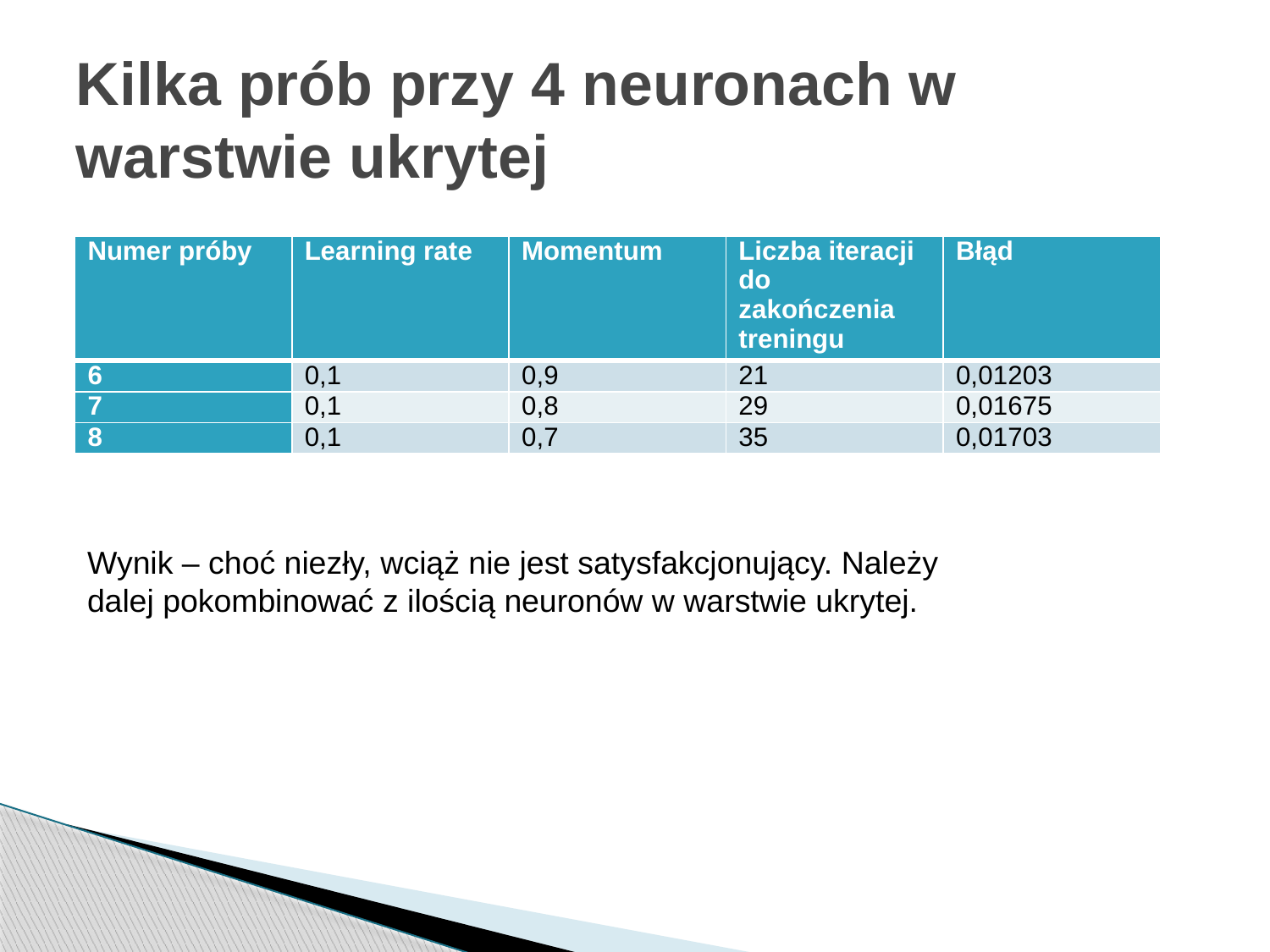

# Kilka prób przy 4 neuronach w warstwie ukrytej
| Numer próby | Learning rate | Momentum | Liczba iteracji do zakończenia treningu | Błąd |
| --- | --- | --- | --- | --- |
| 6 | 0,1 | 0,9 | 21 | 0,01203 |
| 7 | 0,1 | 0,8 | 29 | 0,01675 |
| 8 | 0,1 | 0,7 | 35 | 0,01703 |
Wynik – choć niezły, wciąż nie jest satysfakcjonujący. Należy dalej pokombinować z ilością neuronów w warstwie ukrytej.